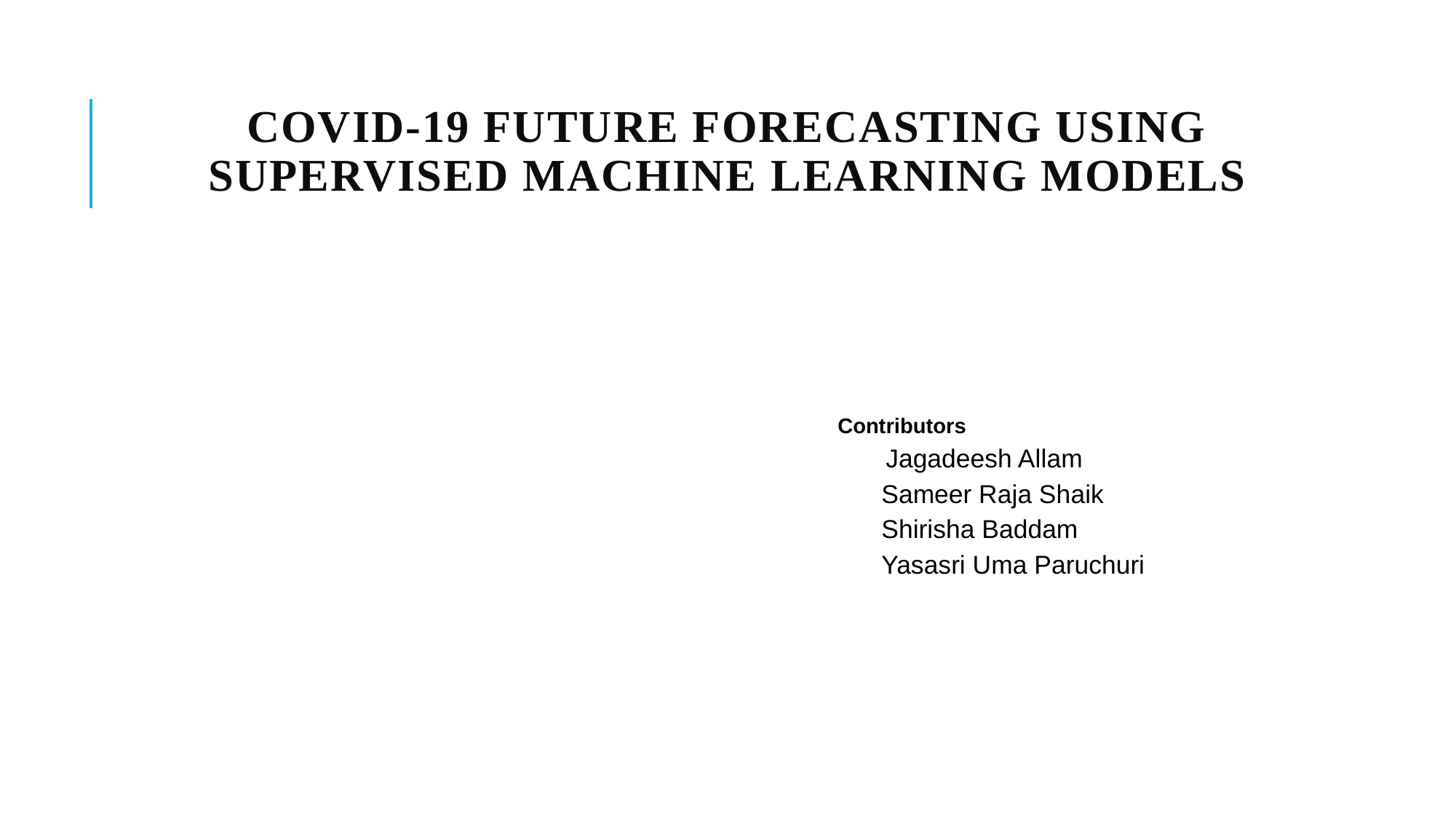

# COVID-19 Future Forecasting Using Supervised Machine Learning Models
Contributors
        Jagadeesh Allam
        Sameer Raja Shaik
        Shirisha Baddam
        Yasasri Uma Paruchuri